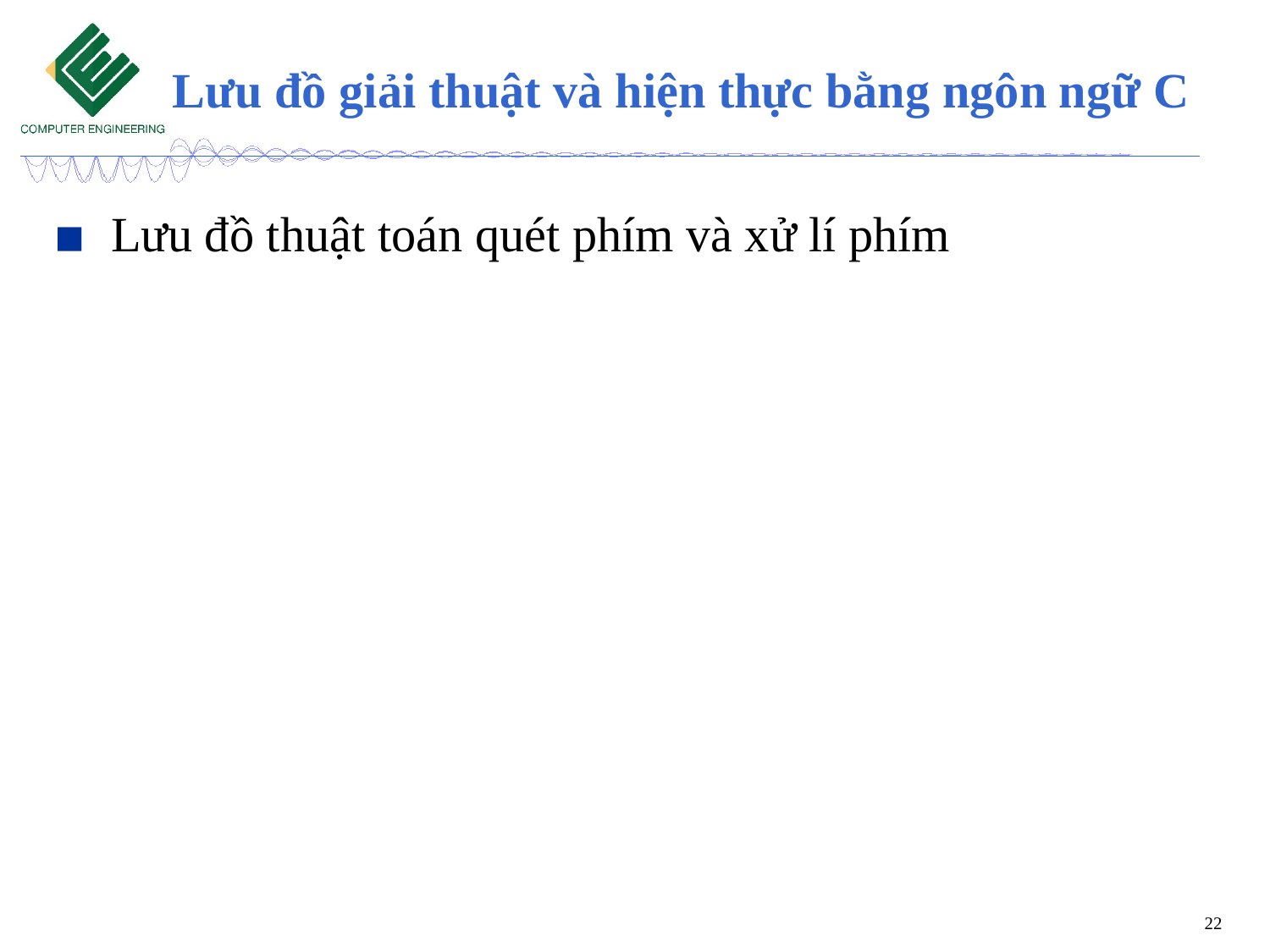

# Lưu đồ giải thuật và hiện thực bằng ngôn ngữ C
Lưu đồ thuật toán quét phím và xử lí phím
22